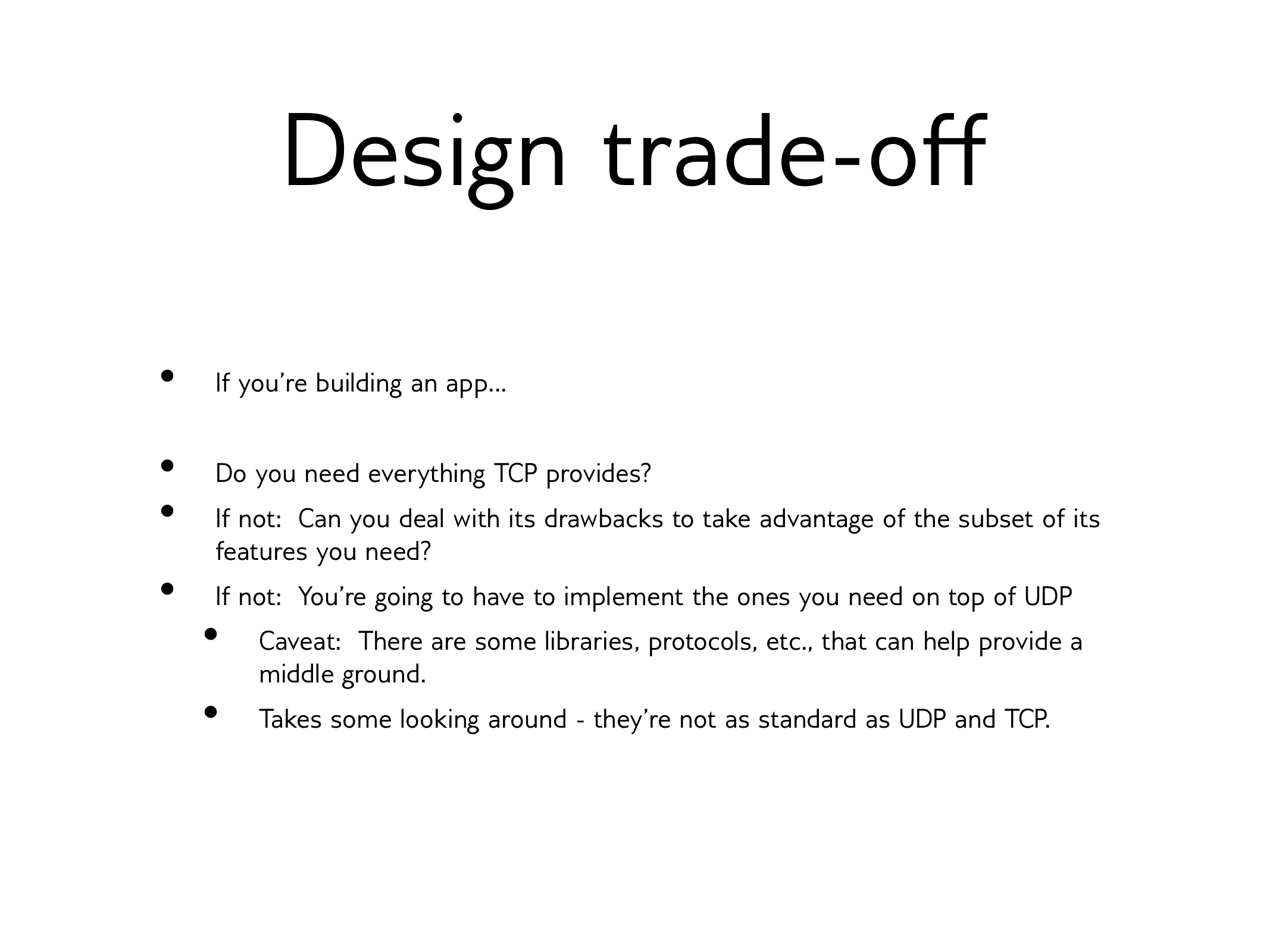

# Design trade-off
If you’re building an app...

Do you need everything TCP provides?
If not:  Can you deal with its drawbacks to take advantage of the subset of its features you need?
If not:  You’re going to have to implement the ones you need on top of UDP
Caveat:  There are some libraries, protocols, etc., that can help provide a middle ground.
Takes some looking around - they’re not as standard as UDP and TCP.
43